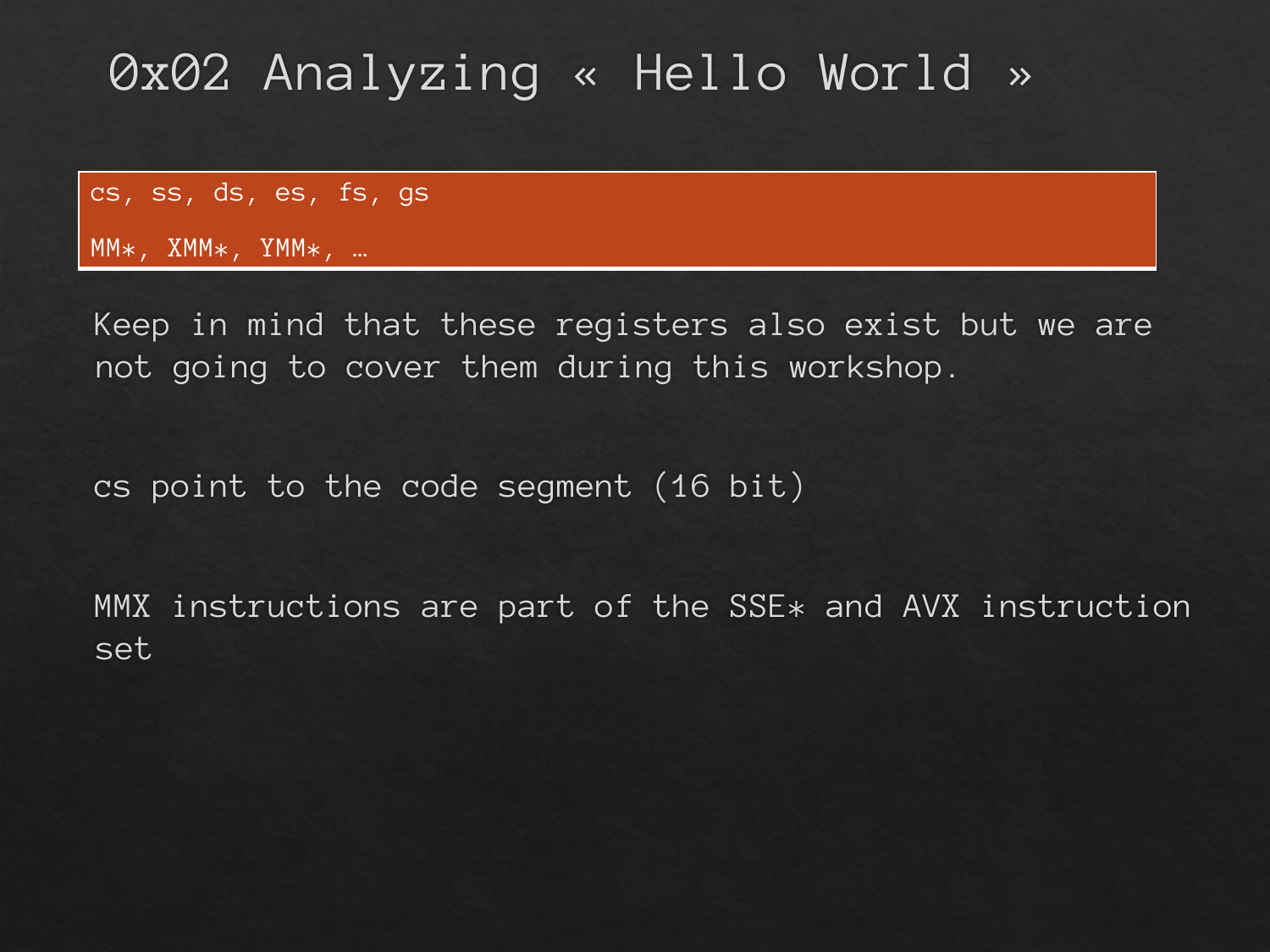

# 0x02 Analyzing « Hello World »

| cs, ss, ds, es, fs, gs MM\*, XMM\*, YMM\*, … |
| --- |

Keep in mind that these registers also exist but we are not going to cover them during this workshop.

cs point to the code segment (16 bit)

MMX instructions are part of the SSE* and AVX instruction set